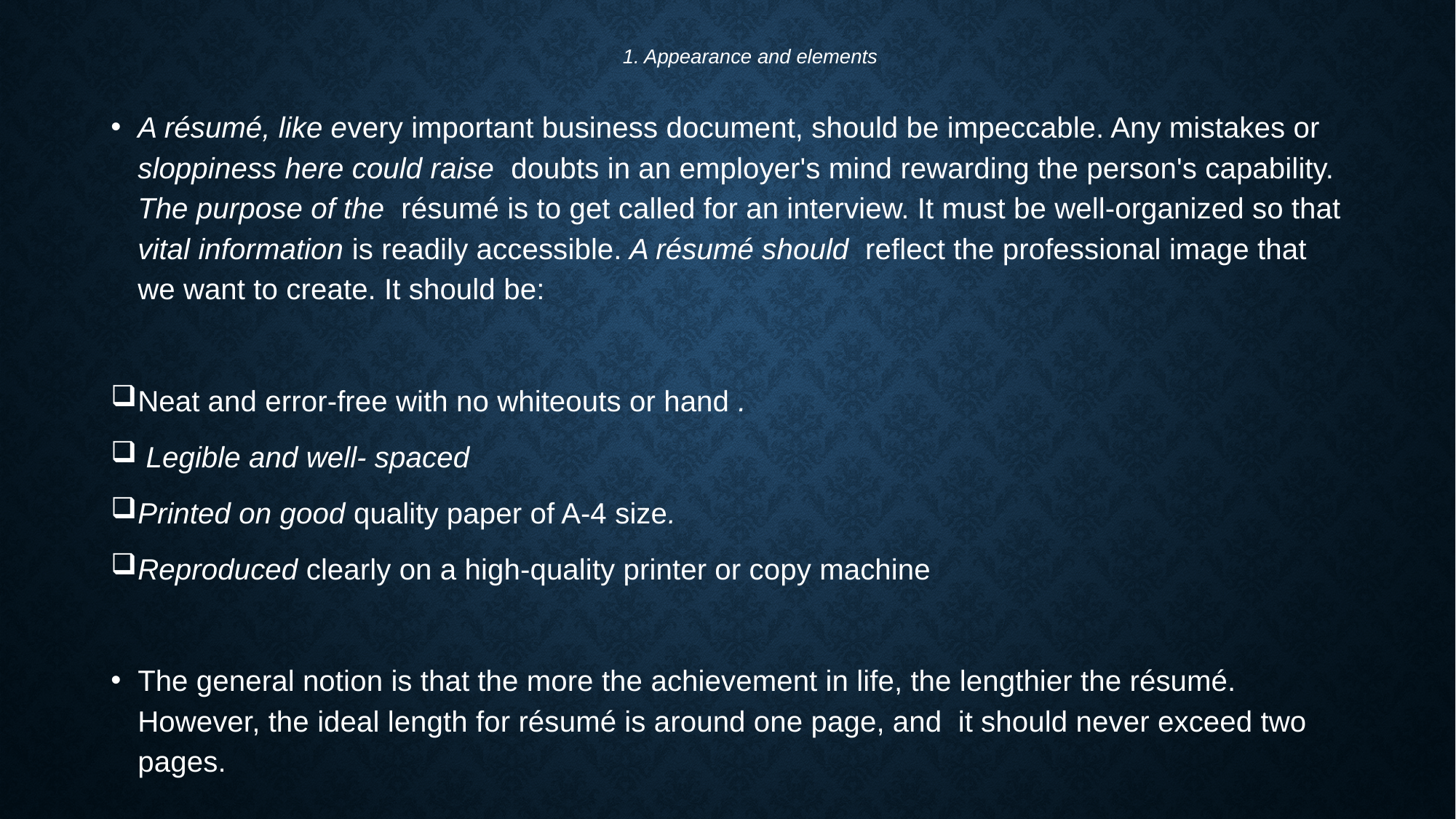

# 1. Appearance and elements
A résumé, like every important business document, should be impeccable. Any mistakes or sloppiness here could raise  doubts in an employer's mind rewarding the person's capability. The purpose of the  résumé is to get called for an interview. It must be well-organized so that vital information is readily accessible. A résumé should  reflect the professional image that we want to create. It should be:

Neat and error-free with no whiteouts or hand .
 Legible and well- spaced
Printed on good quality paper of A-4 size.
Reproduced clearly on a high-quality printer or copy machine

The general notion is that the more the achievement in life, the lengthier the résumé. However, the ideal length for résumé is around one page, and  it should never exceed two pages.